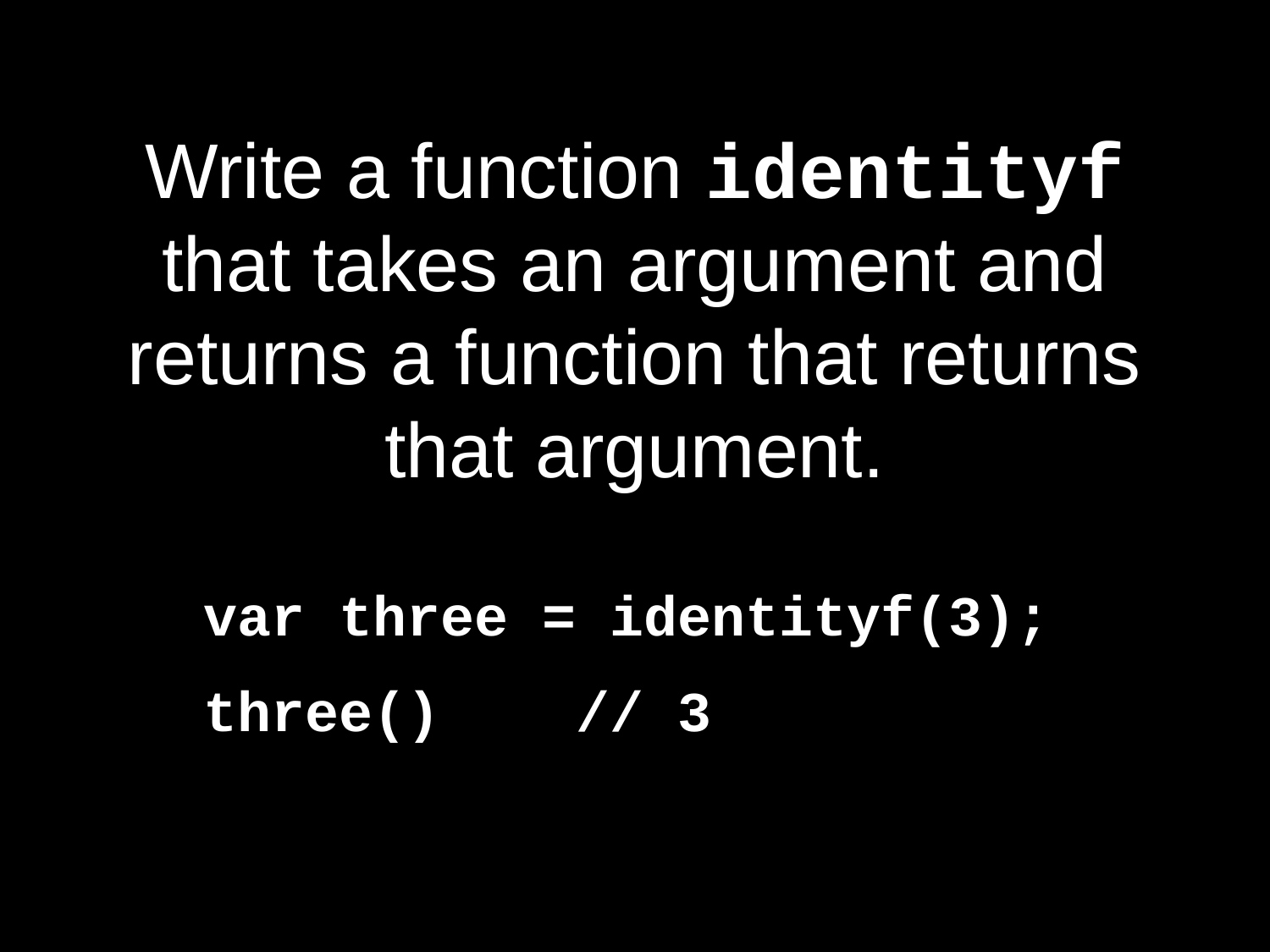

# Write a function identityf that takes an argument and returns a function that returns that argument.
var three = identityf(3);
three()    // 3